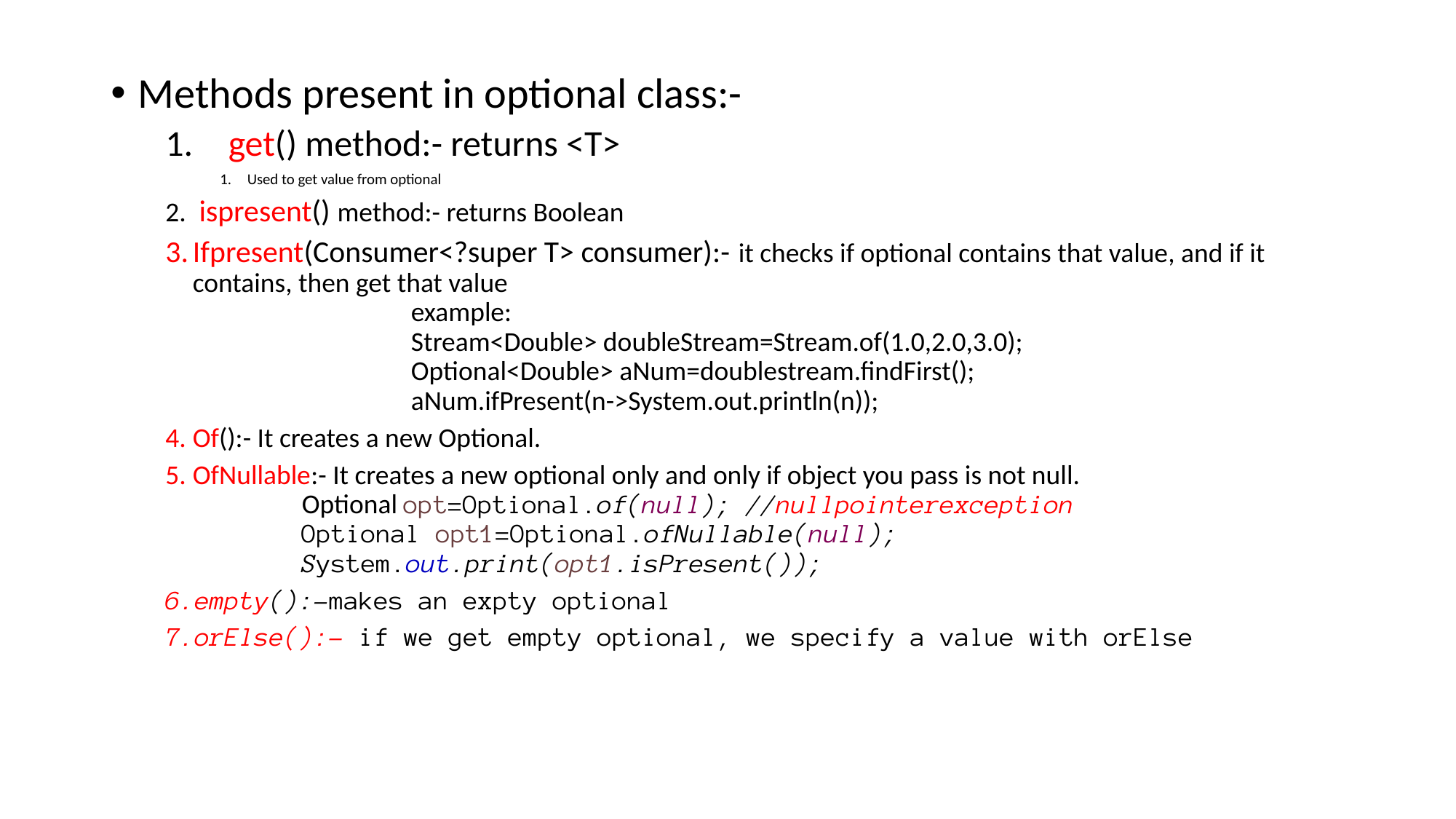

Methods present in optional class:-
 get() method:- returns <T>
Used to get value from optional
 ispresent() method:- returns Boolean
Ifpresent(Consumer<?super T> consumer):- 	it checks if optional contains that value, and if it contains, then get that value
		example:
		Stream<Double> doubleStream=Stream.of(1.0,2.0,3.0);
		Optional<Double> aNum=doublestream.findFirst();
		aNum.ifPresent(n->System.out.println(n));
Of():- It creates a new Optional.
OfNullable:- It creates a new optional only and only if object you pass is not null.
	Optional opt=Optional.of(null); //nullpointerexception
	Optional opt1=Optional.ofNullable(null);
	System.out.print(opt1.isPresent());
empty():-makes an expty optional
orElse():- if we get empty optional, we specify a value with orElse